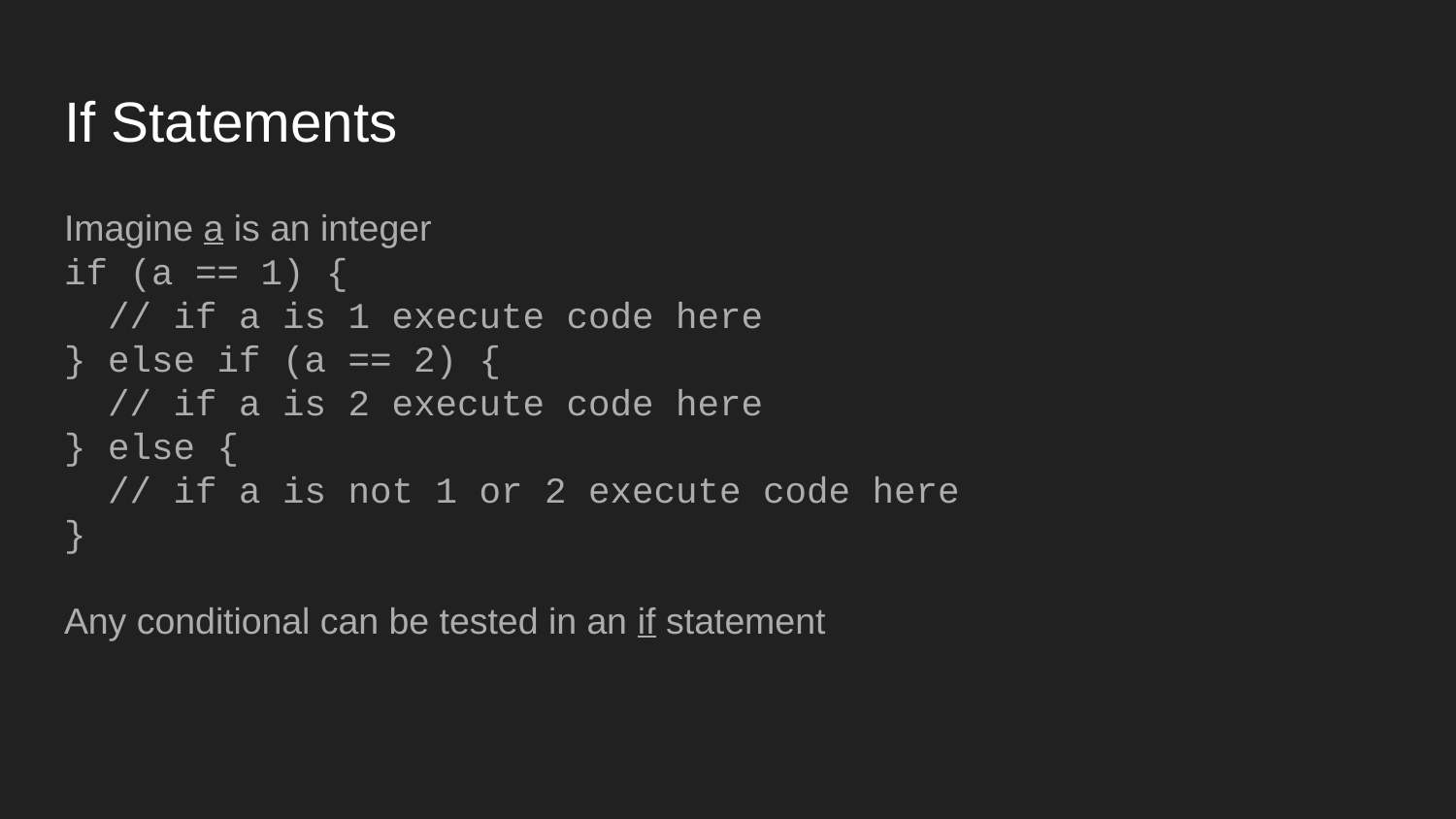

# If Statements
Imagine a is an integer
if (a == 1) {
  // if a is 1 execute code here
} else if (a == 2) {
  // if a is 2 execute code here
} else {
  // if a is not 1 or 2 execute code here
}

Any conditional can be tested in an if statement